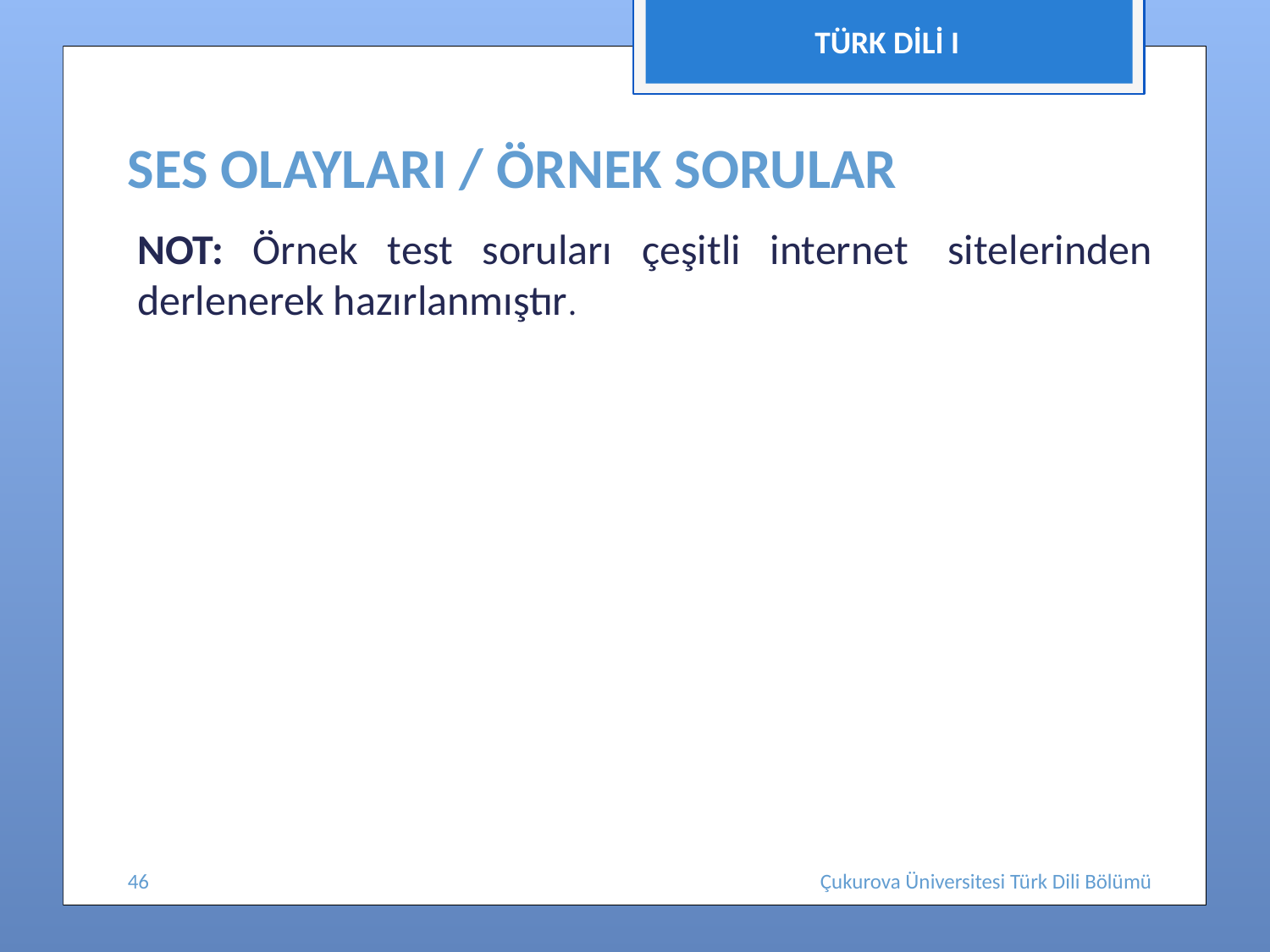

TÜRK DİLİ I
# SES OLAYLARI / ÖRNEK SORULAR
NOT: Örnek test soruları çeşitli internet  sitelerinden derlenerek hazırlanmıştır.
46
Çukurova Üniversitesi Türk Dili Bölümü